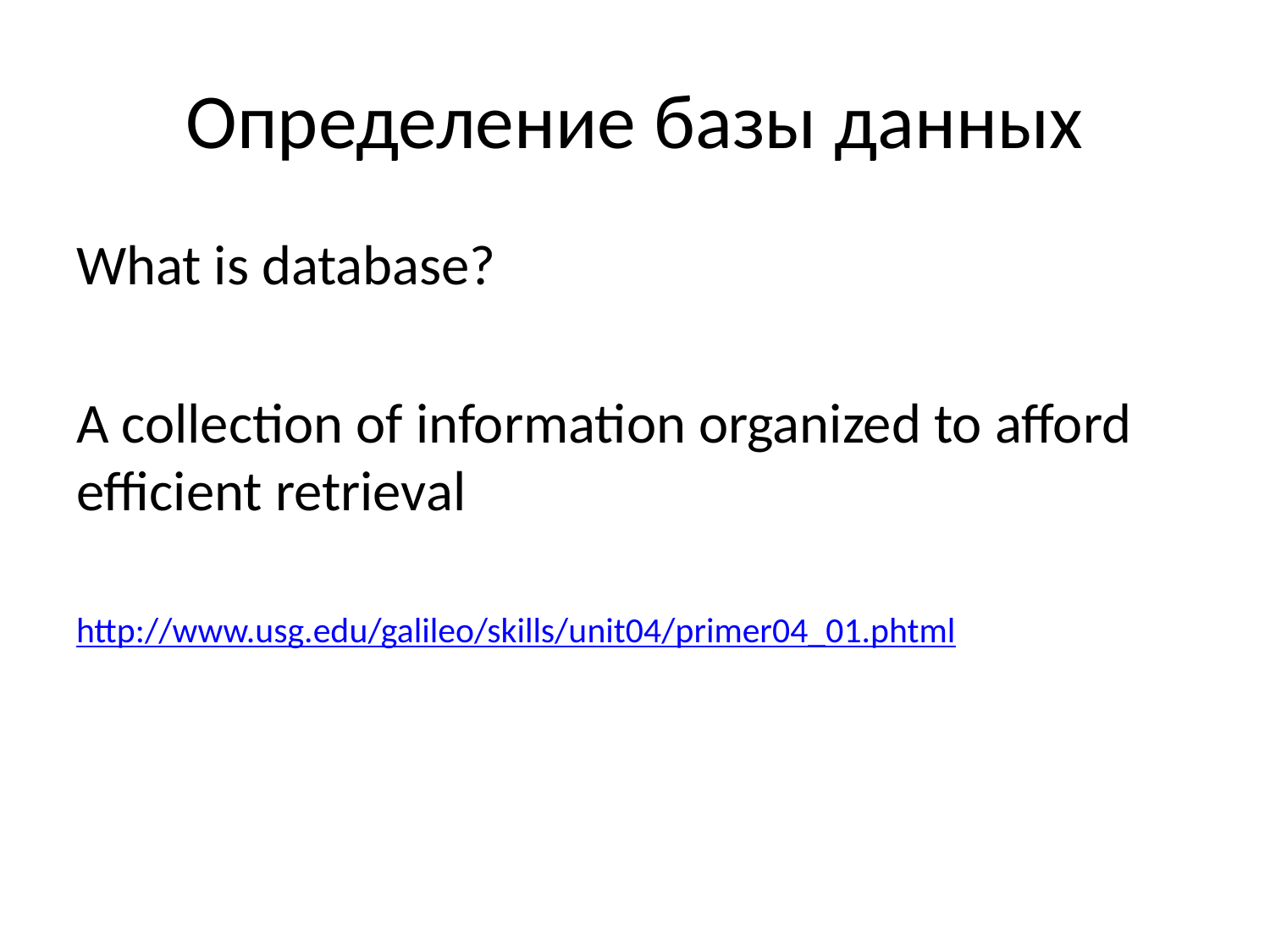

# Определение базы данных
What is database?

A collection of information organized to afford efficient retrieval

http://www.usg.edu/galileo/skills/unit04/primer04_01.phtml